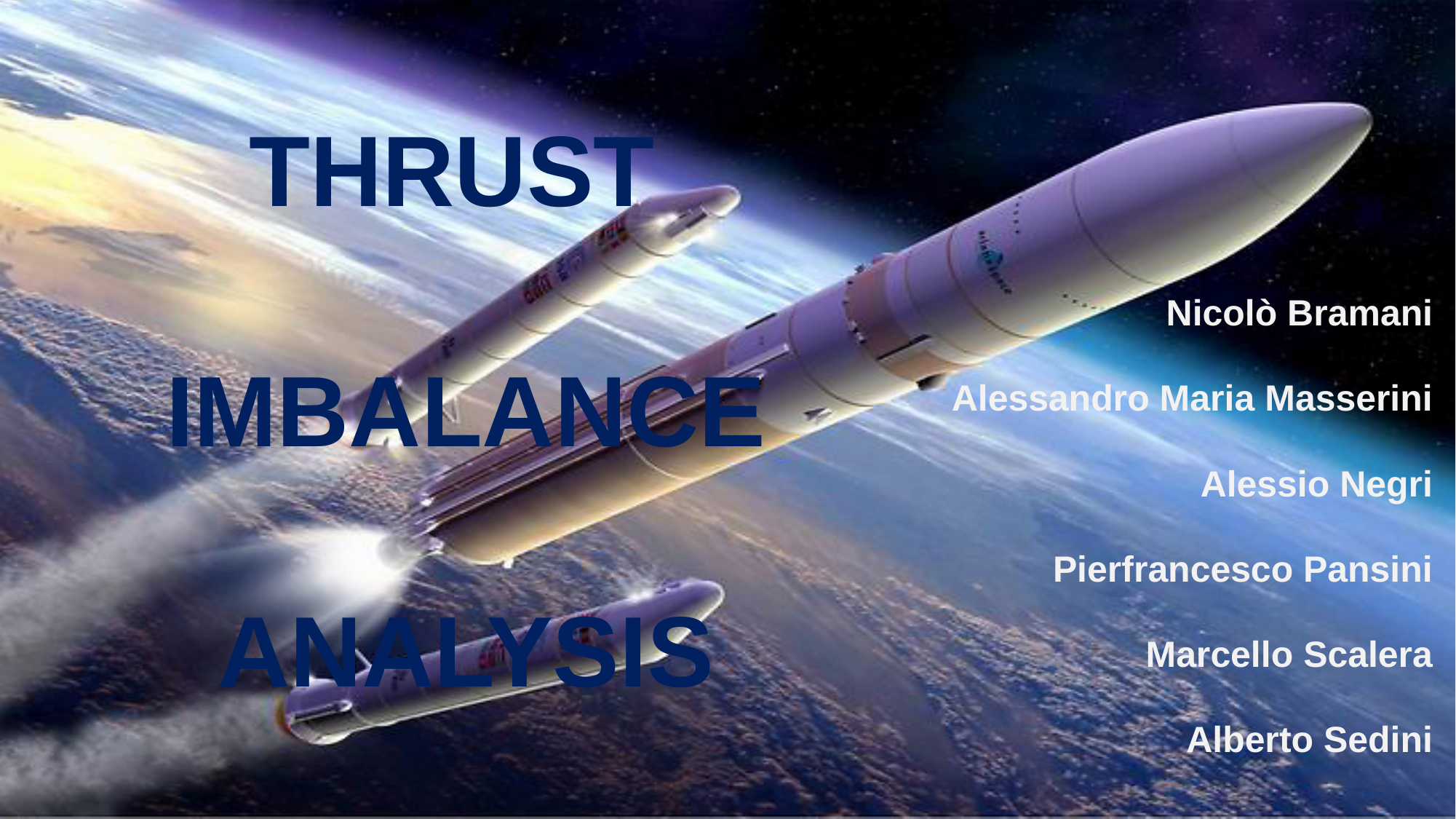

THRUST

IMBALANCE

ANALYSIS
| Nicolò Bramani |
| --- |
| Alessandro Maria Masserini |
| Alessio Negri |
| Pierfrancesco Pansini |
| Marcello Scalera |
| Alberto Sedini |